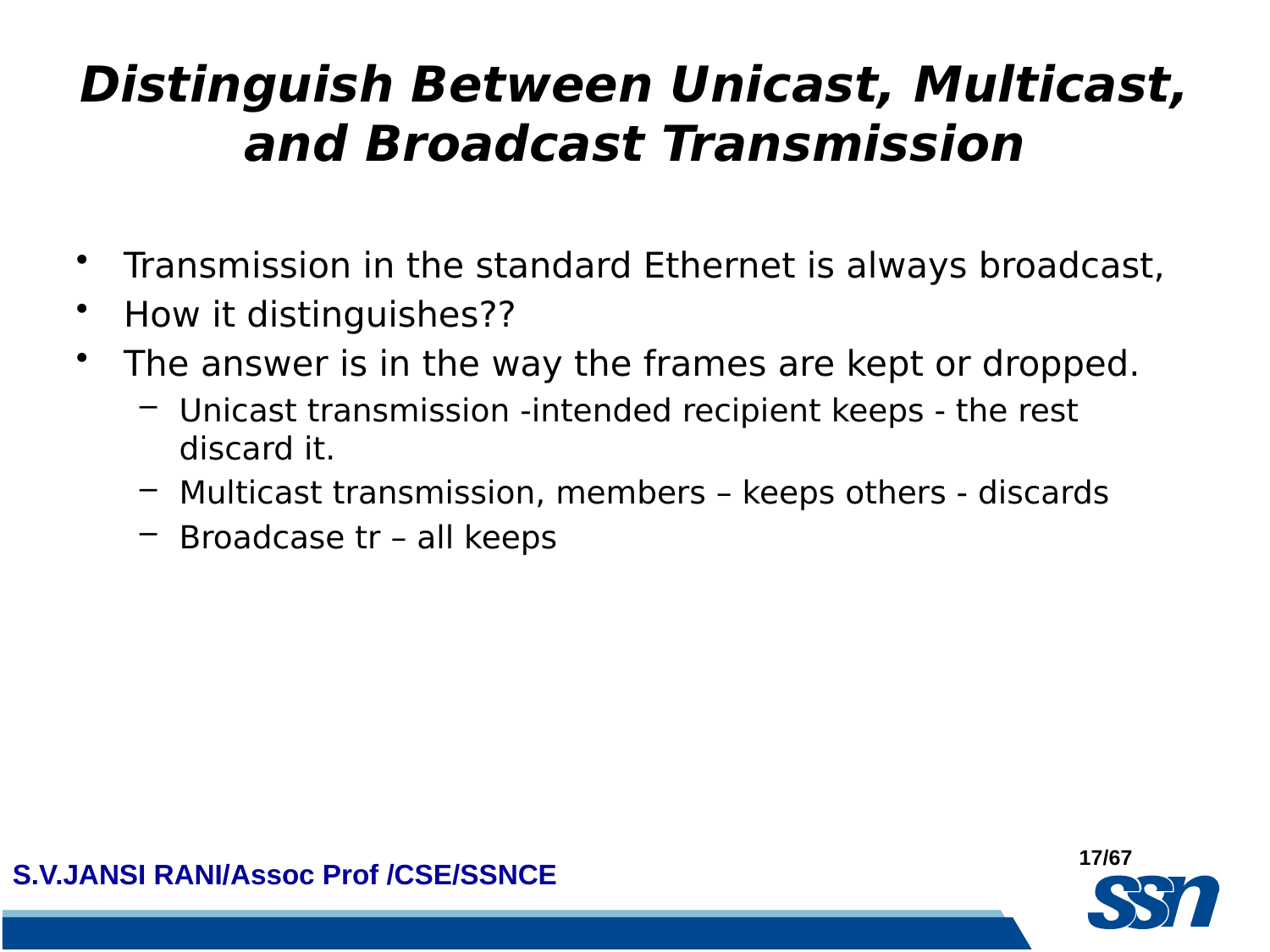

# Distinguish Between Unicast, Multicast, and Broadcast Transmission
Transmission in the standard Ethernet is always broadcast,
How it distinguishes??
The answer is in the way the frames are kept or dropped.
Unicast transmission -intended recipient keeps - the rest discard it.
Multicast transmission, members – keeps others - discards
Broadcase tr – all keeps